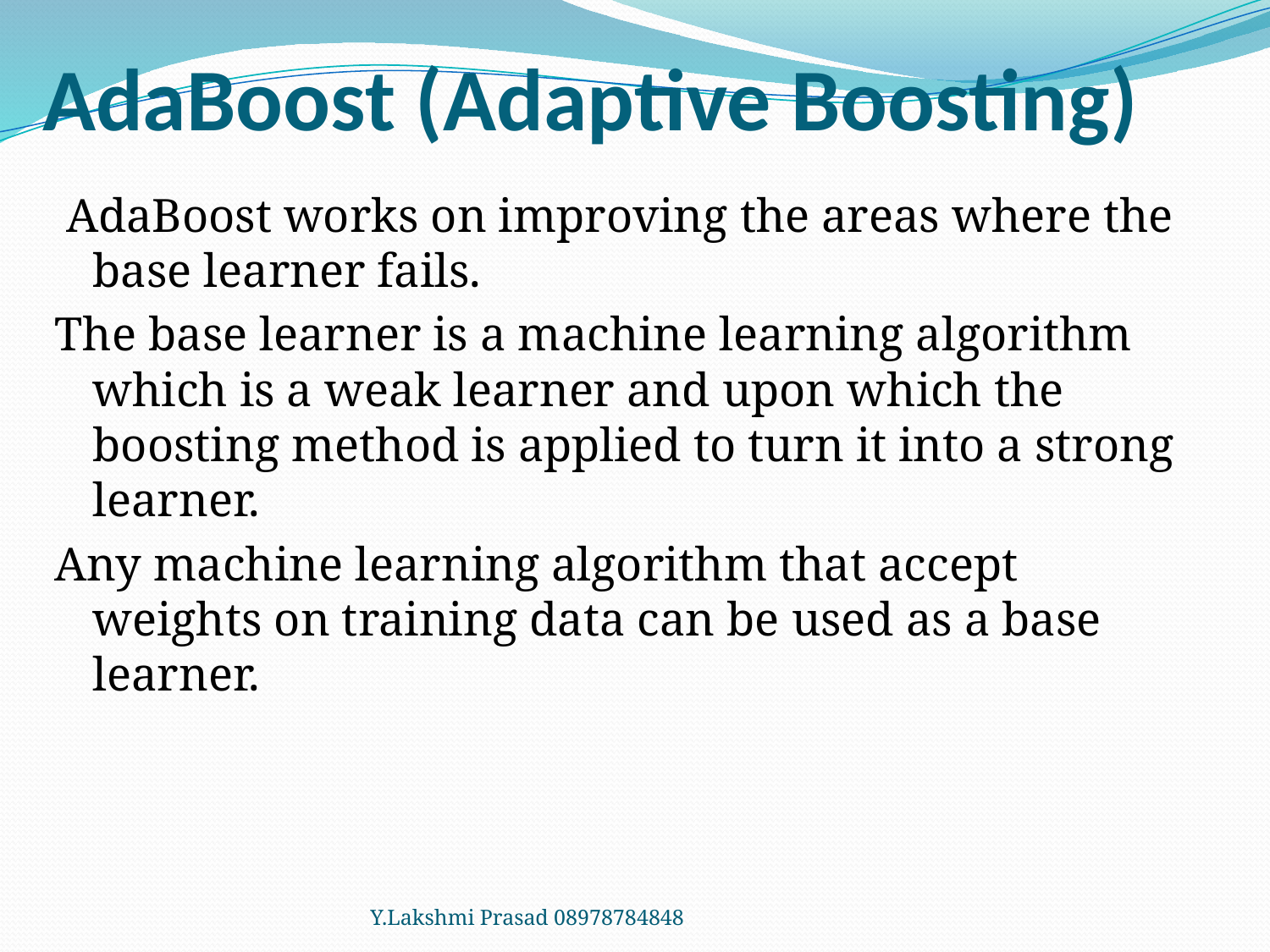

# AdaBoost (Adaptive Boosting)
 AdaBoost works on improving the areas where the base learner fails.
The base learner is a machine learning algorithm which is a weak learner and upon which the boosting method is applied to turn it into a strong learner.
Any machine learning algorithm that accept weights on training data can be used as a base learner.

Y.Lakshmi Prasad 08978784848